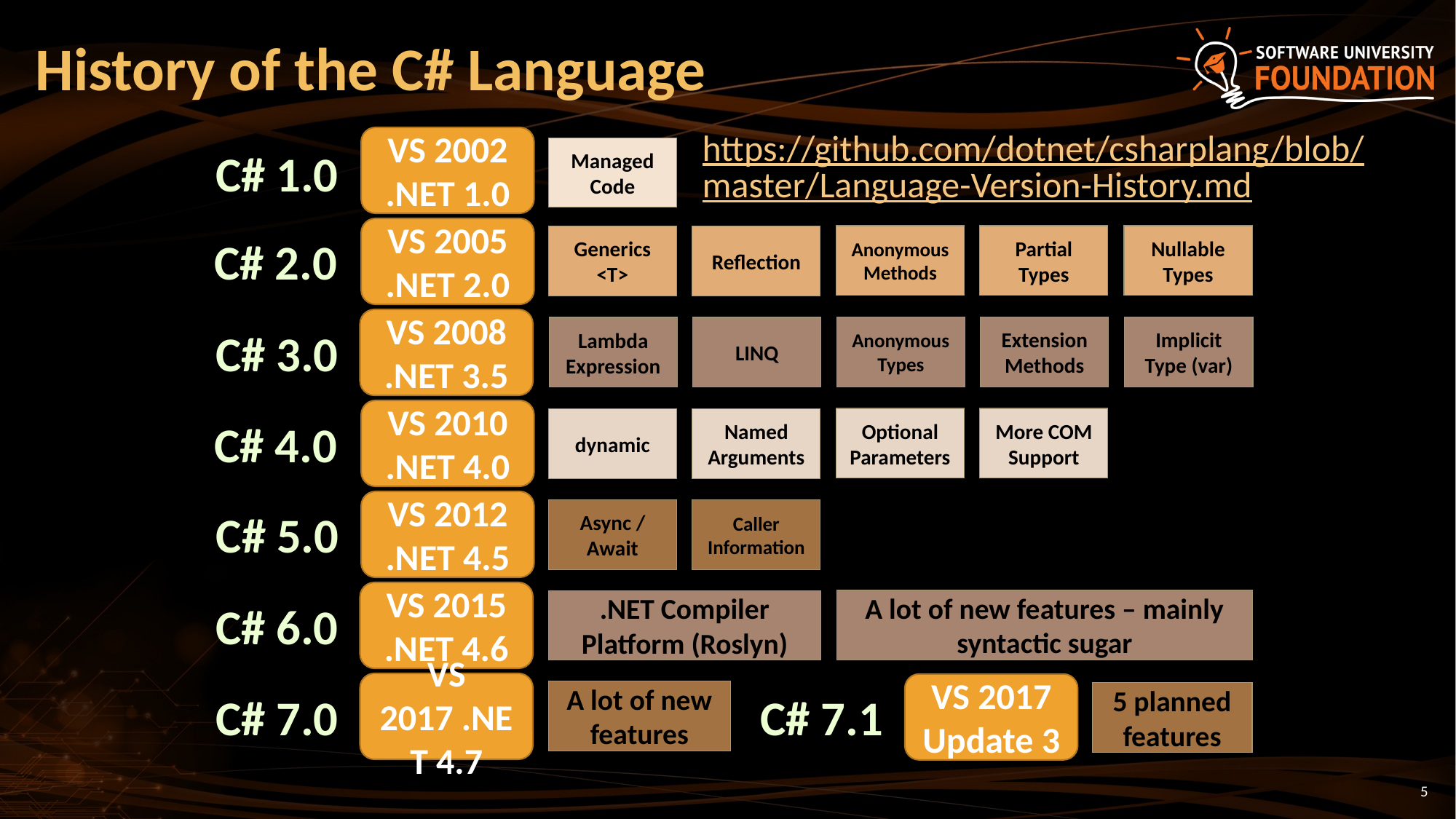

# History of the C# Language
https://github.com/dotnet/csharplang/blob/master/Language-Version-History.md
VS 2002
.NET 1.0
C# 1.0
Managed Code
VS 2005
.NET 2.0
Anonymous Methods
Partial Types
Nullable Types
Generics
<T>
Reflection
C# 2.0
VS 2008
.NET 3.5
Anonymous
Types
Extension Methods
Implicit Type (var)
Lambda Expression
LINQ
C# 3.0
VS 2010
.NET 4.0
C# 4.0
Optional Parameters
More COM Support
dynamic
Named Arguments
VS 2012
.NET 4.5
C# 5.0
Async / Await
Caller Information
VS 2015
.NET 4.6
A lot of new features – mainly syntactic sugar
C# 6.0
.NET Compiler Platform (Roslyn)
VS 2017 .NET 4.7
A lot of new features
C# 7.0
VS 2017 Update 3
C# 7.1
5 planned features
5